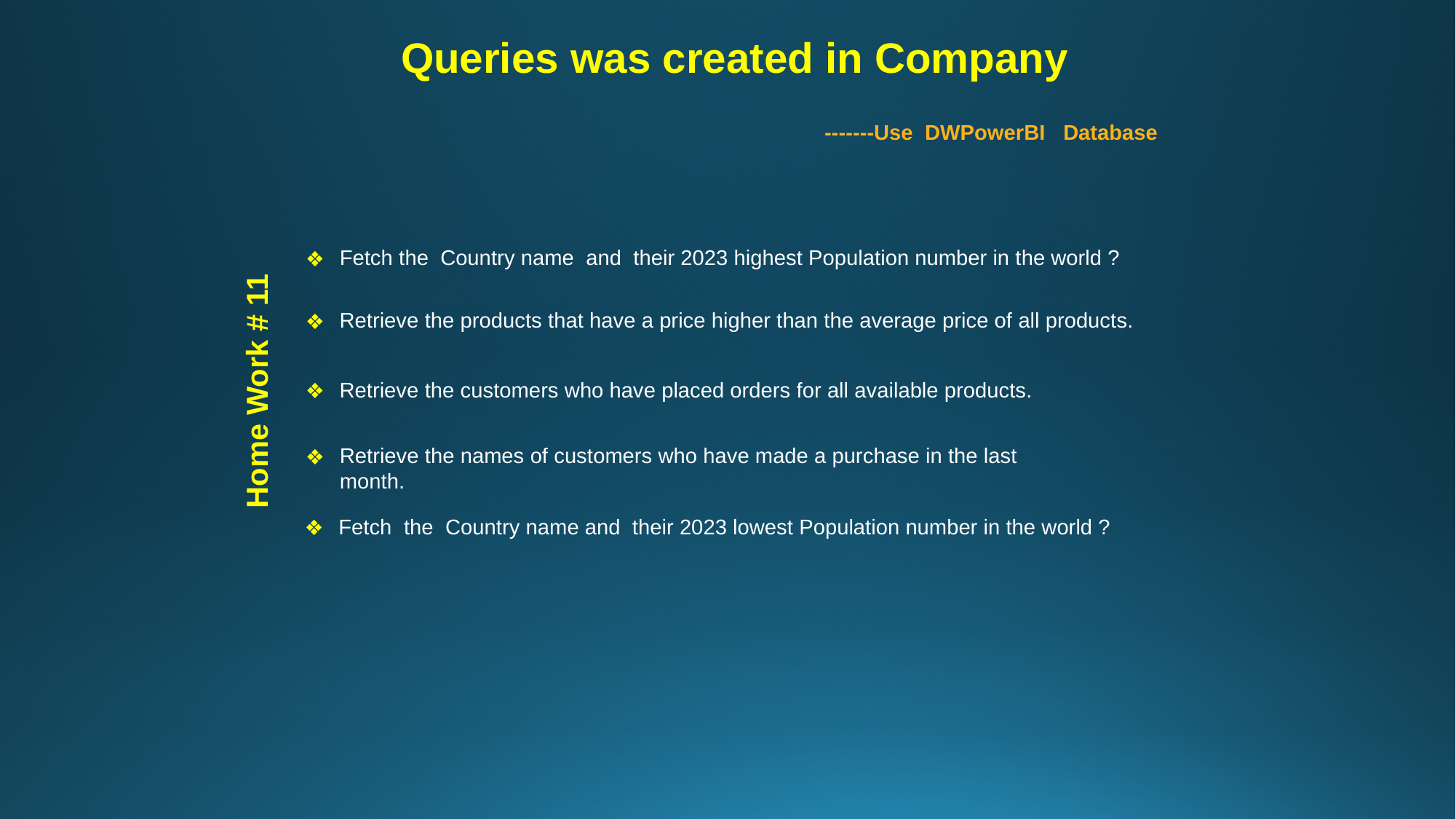

Queries was created in Company
-------Use  DWPowerBI   Database
Fetch the  Country name  and  their 2023 highest Population number in the world ?

Retrieve the products that have a price higher than the average price of all products.
Home Work # 11

Retrieve the customers who have placed orders for all available products.
Retrieve the names of customers who have made a purchase in the last month.
Fetch  the  Country name and  their 2023 lowest Population number in the world ?